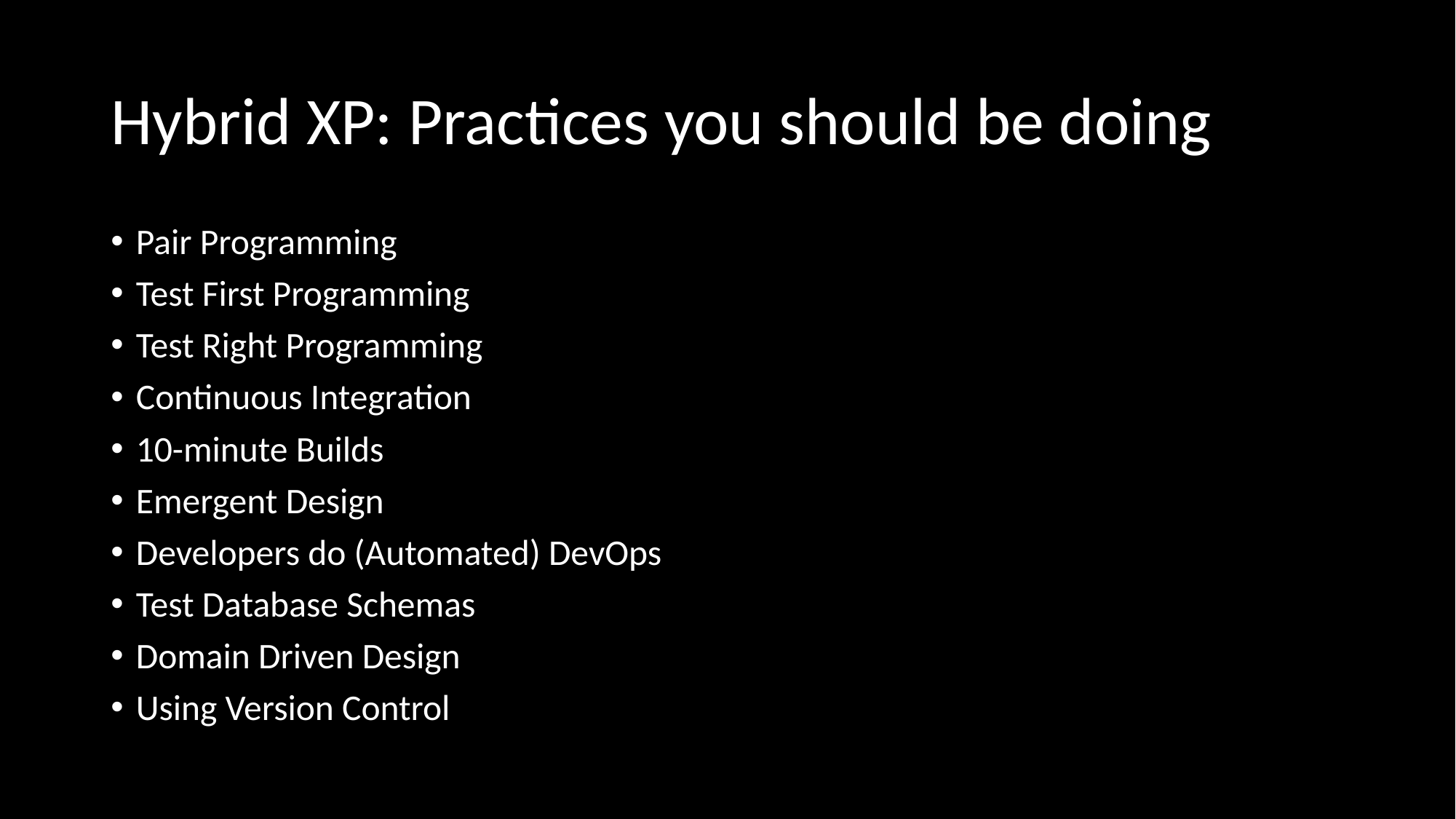

# Hybrid XP: Practices you should be doing
Pair Programming
Test First Programming
Test Right Programming
Continuous Integration
10-minute Builds
Emergent Design
Developers do (Automated) DevOps
Test Database Schemas
Domain Driven Design
Using Version Control